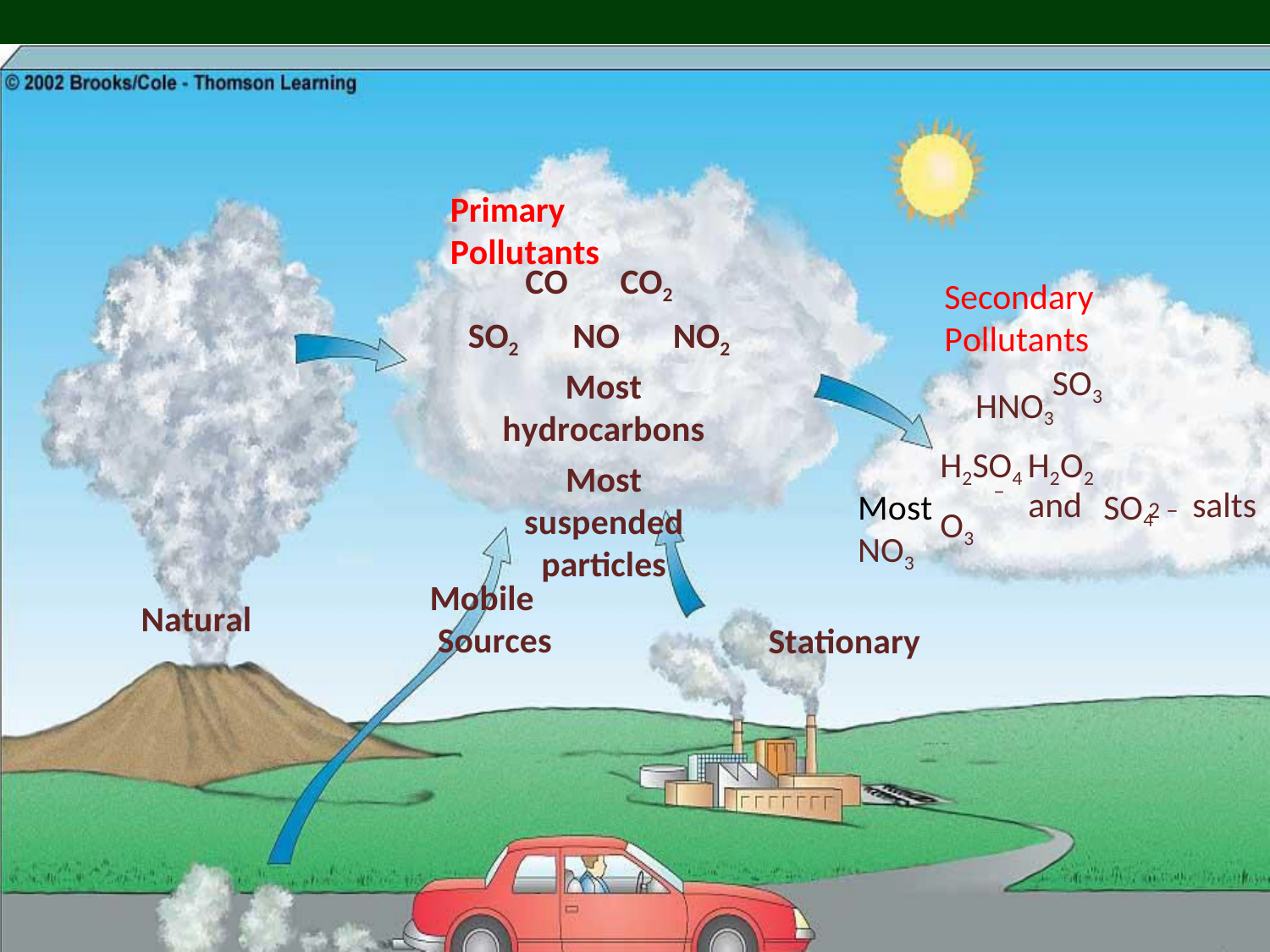

This PPT should be used as reference only. Reading books (mentioned in syllabus) is mandatory for the preparation of the examinations.

Primary Pollutants
CO	CO2
SO2	NO	NO2
Secondary Pollutants
SO3
Most hydrocarbons
Most suspended particles
HNO3		H2SO4 H2O2	O3
–
2 –
and
salts
SO4
Most NO3
Mobile Sources
Natural
Stationary